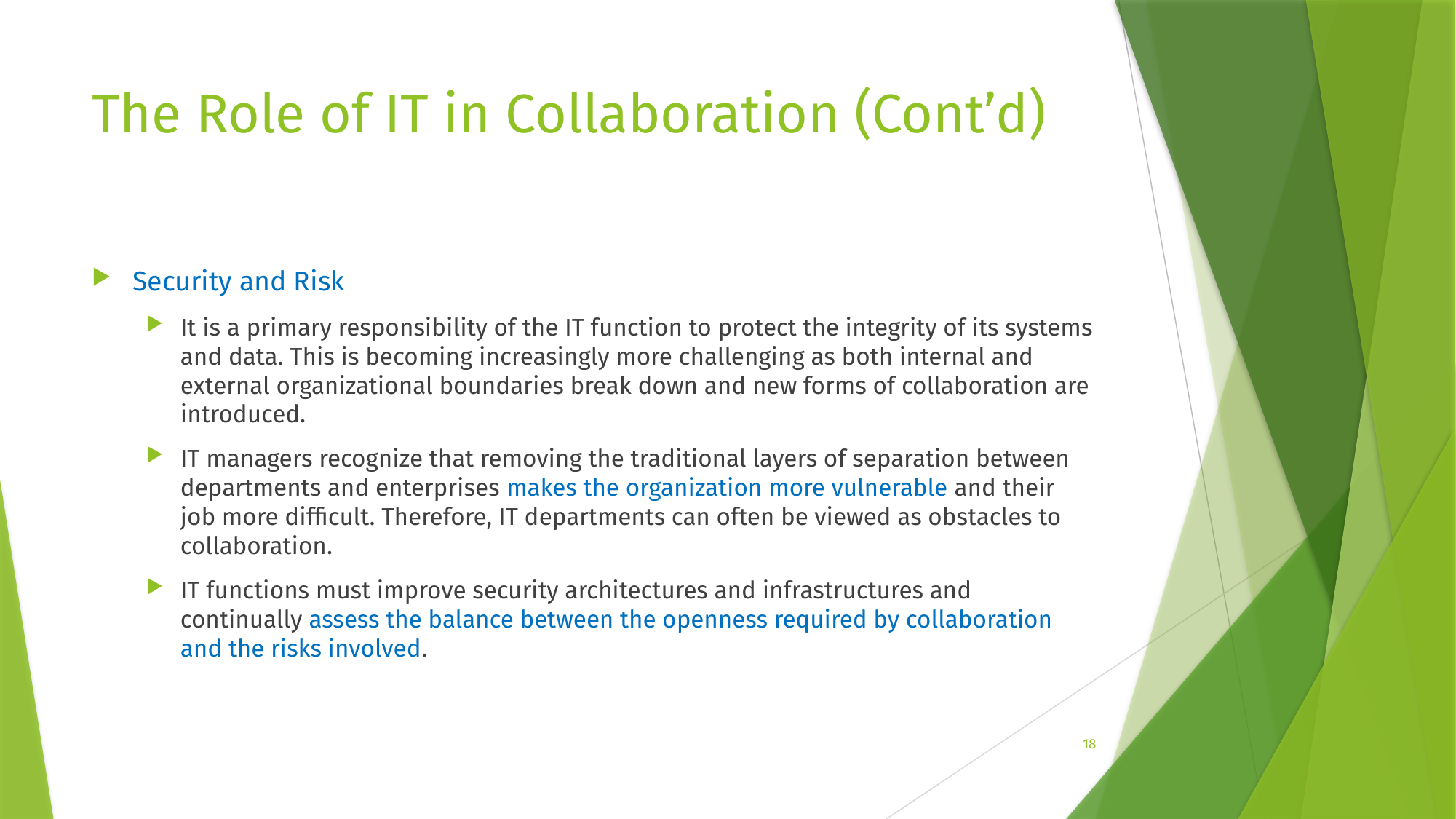

# The Role of IT in Collaboration (Cont’d)
Security and Risk
It is a primary responsibility of the IT function to protect the integrity of its systems and data. This is becoming increasingly more challenging as both internal and external organizational boundaries break down and new forms of collaboration are introduced.
IT managers recognize that removing the traditional layers of separation between departments and enterprises makes the organization more vulnerable and their job more difficult. Therefore, IT departments can often be viewed as obstacles to collaboration.
IT functions must improve security architectures and infrastructures and continually assess the balance between the openness required by collaboration and the risks involved.

18